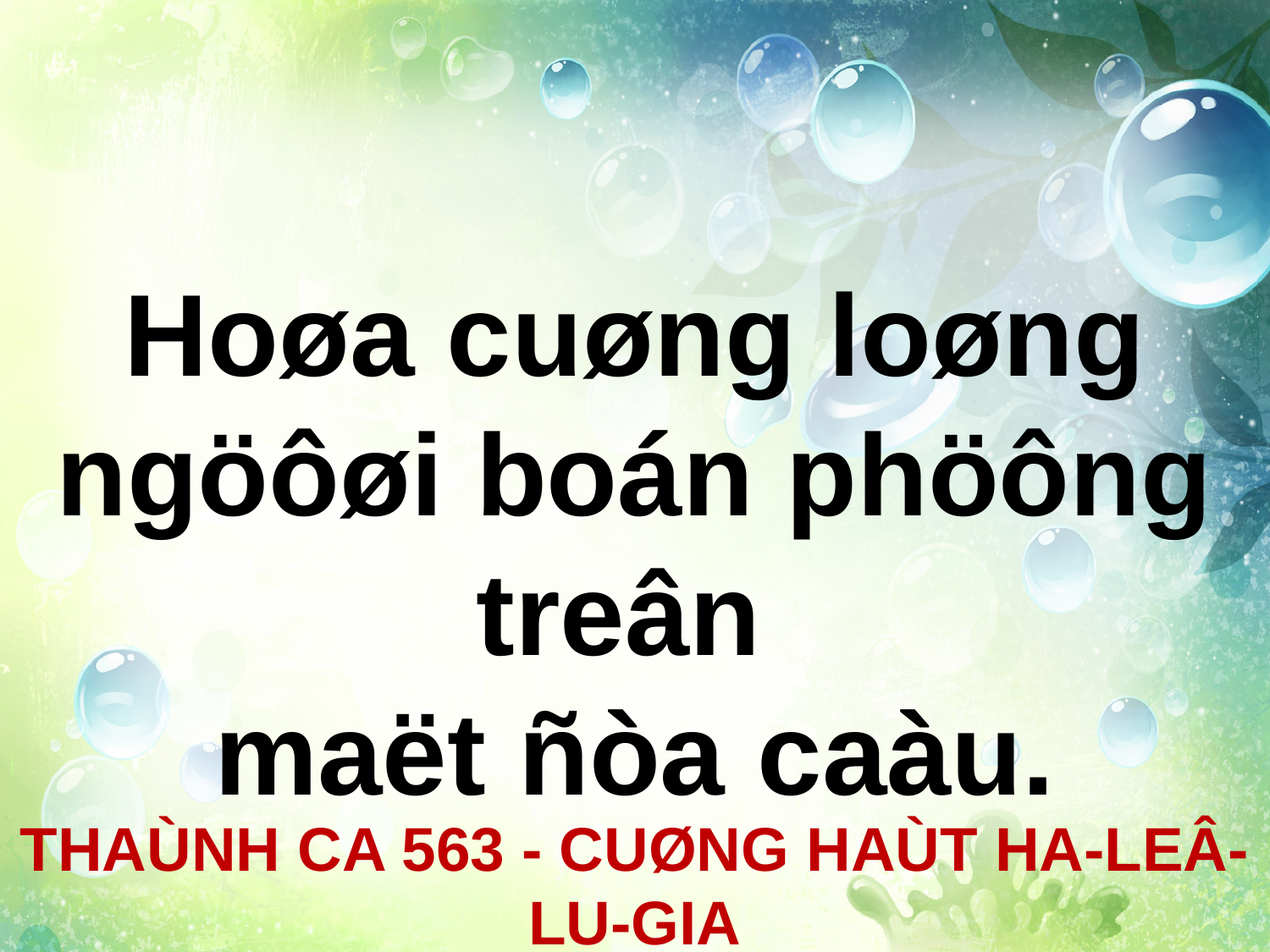

Hoøa cuøng loøng ngöôøi boán phöông treân
maët ñòa caàu.
THAÙNH CA 563 - CUØNG HAÙT HA-LEÂ-LU-GIA